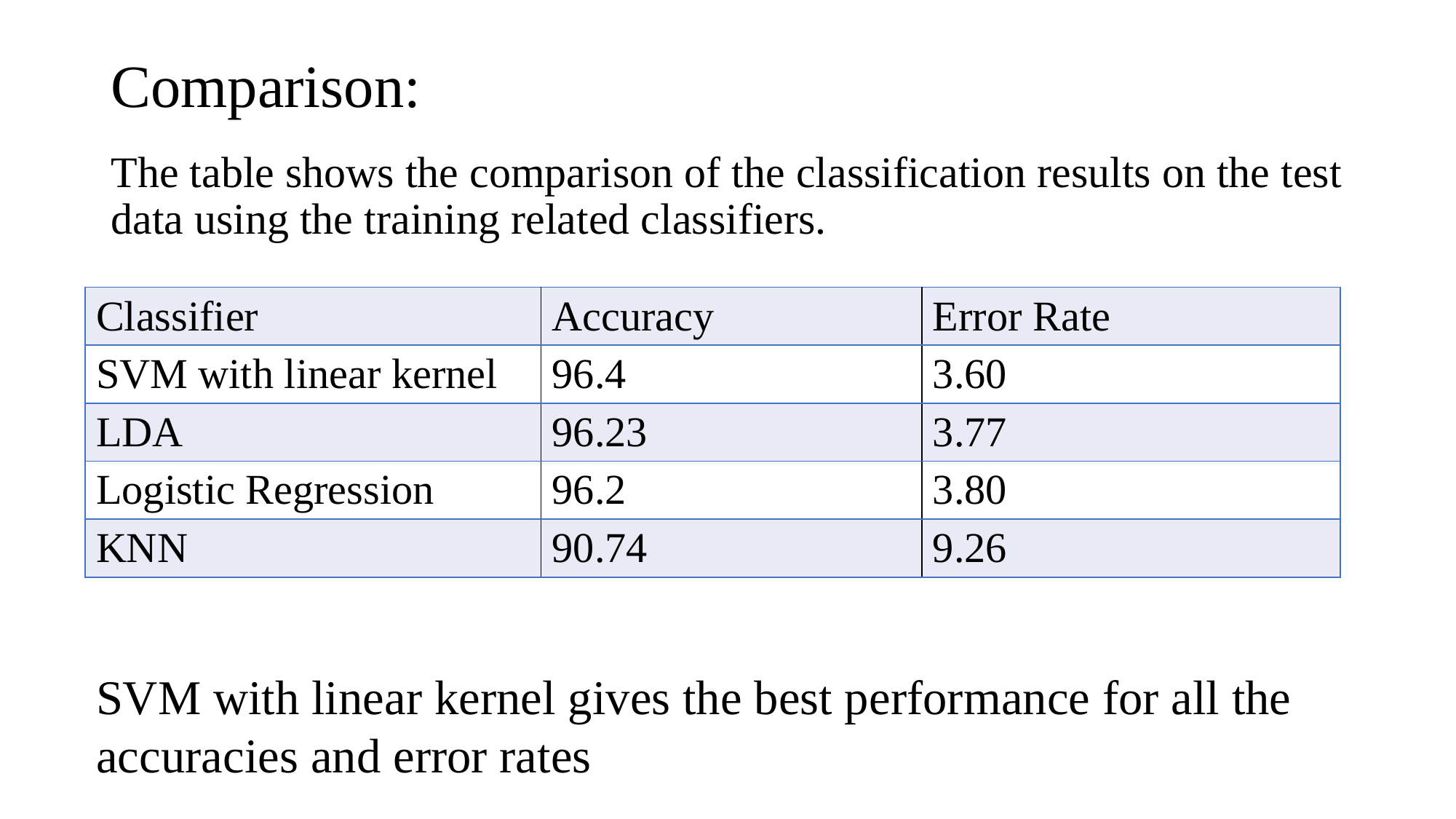

# Comparison: The table shows the comparison of the classification results on the test data using the training related classifiers.
| Classifier | Accuracy | Error Rate |
| --- | --- | --- |
| SVM with linear kernel | 96.4 | 3.60 |
| LDA | 96.23 | 3.77 |
| Logistic Regression | 96.2 | 3.80 |
| KNN | 90.74 | 9.26 |
SVM with linear kernel gives the best performance for all the accuracies and error rates